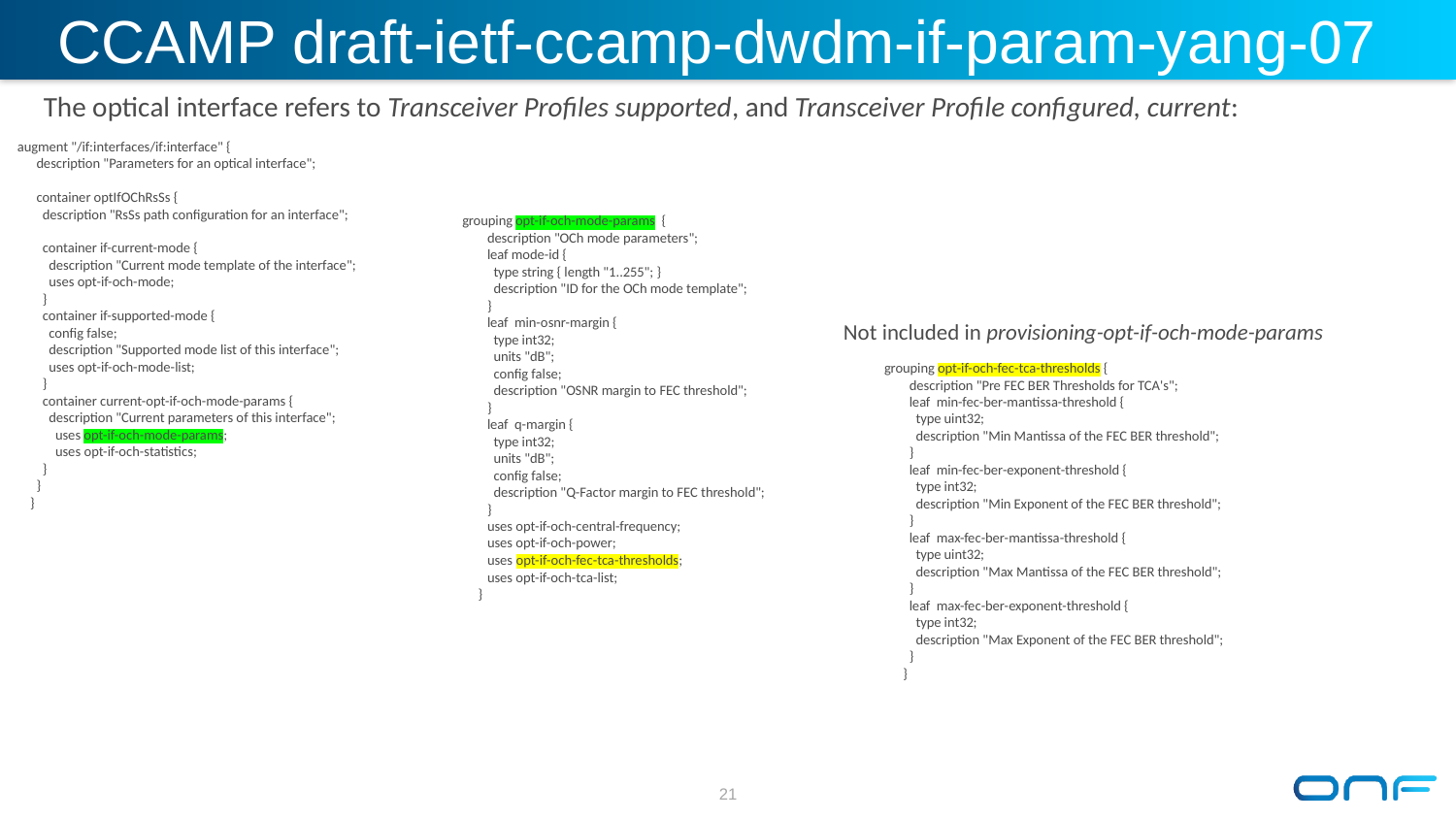

# CCAMP draft-ietf-ccamp-dwdm-if-param-yang-07
The optical interface refers to Transceiver Profiles supported, and Transceiver Profile configured, current:
 augment "/if:interfaces/if:interface" {
       description "Parameters for an optical interface";

       container optIfOChRsSs {
         description "RsSs path configuration for an interface";

         container if-current-mode {
           description "Current mode template of the interface";
           uses opt-if-och-mode;
         }
         container if-supported-mode {
           config false;
           description "Supported mode list of this interface";
           uses opt-if-och-mode-list;
         }
         container current-opt-if-och-mode-params {
           description "Current parameters of this interface";
             uses opt-if-och-mode-params;
             uses opt-if-och-statistics;
         }
       }
     }
 grouping opt-if-och-mode-params  {
         description "OCh mode parameters";
         leaf mode-id {
           type string { length "1..255"; }
           description "ID for the OCh mode template";
         }
         leaf  min-osnr-margin {
           type int32;
           units "dB";
           config false;
           description "OSNR margin to FEC threshold";
         }
         leaf  q-margin {
           type int32;
           units "dB";
           config false;
           description "Q-Factor margin to FEC threshold";
         }
         uses opt-if-och-central-frequency;
         uses opt-if-och-power;
         uses opt-if-och-fec-tca-thresholds;
         uses opt-if-och-tca-list;
      }
Not included in provisioning-opt-if-och-mode-params
 grouping opt-if-och-fec-tca-thresholds {
         description "Pre FEC BER Thresholds for TCA's";
         leaf  min-fec-ber-mantissa-threshold {
           type uint32;
           description "Min Mantissa of the FEC BER threshold";
         }
         leaf  min-fec-ber-exponent-threshold {
           type int32;
           description "Min Exponent of the FEC BER threshold";
         }
         leaf  max-fec-ber-mantissa-threshold {
           type uint32;
           description "Max Mantissa of the FEC BER threshold";
         }
         leaf  max-fec-ber-exponent-threshold {
           type int32;
           description "Max Exponent of the FEC BER threshold";
         }
       }
21